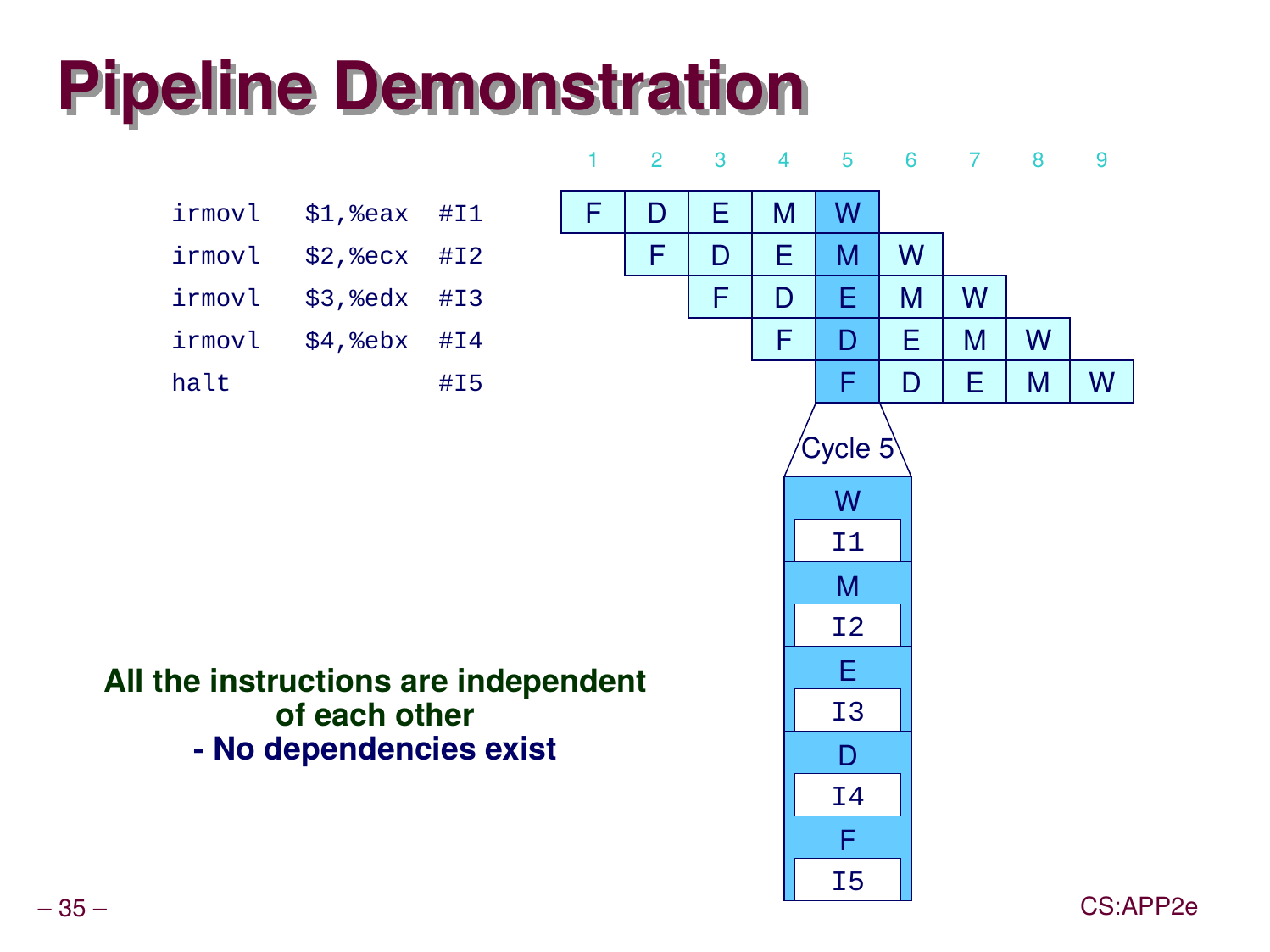

# Pipeline Demonstration
1
2
3
4
5
6
7
8
9
irmovl   $1,%eax  #I1
F
D
E
M
W
irmovl   $2,%ecx  #I2
F
D
E
M
W
irmovl   $3,%edx  #I3
F
D
E
M
W
irmovl   $4,%ebx  #I4
F
D
E
M
W
halt              #I5
F
D
E
M
W

Cycle 5
W
I1
M
I2
E
I3
D
I4
F
I5
All the instructions are independent
of each other
- No dependencies exist